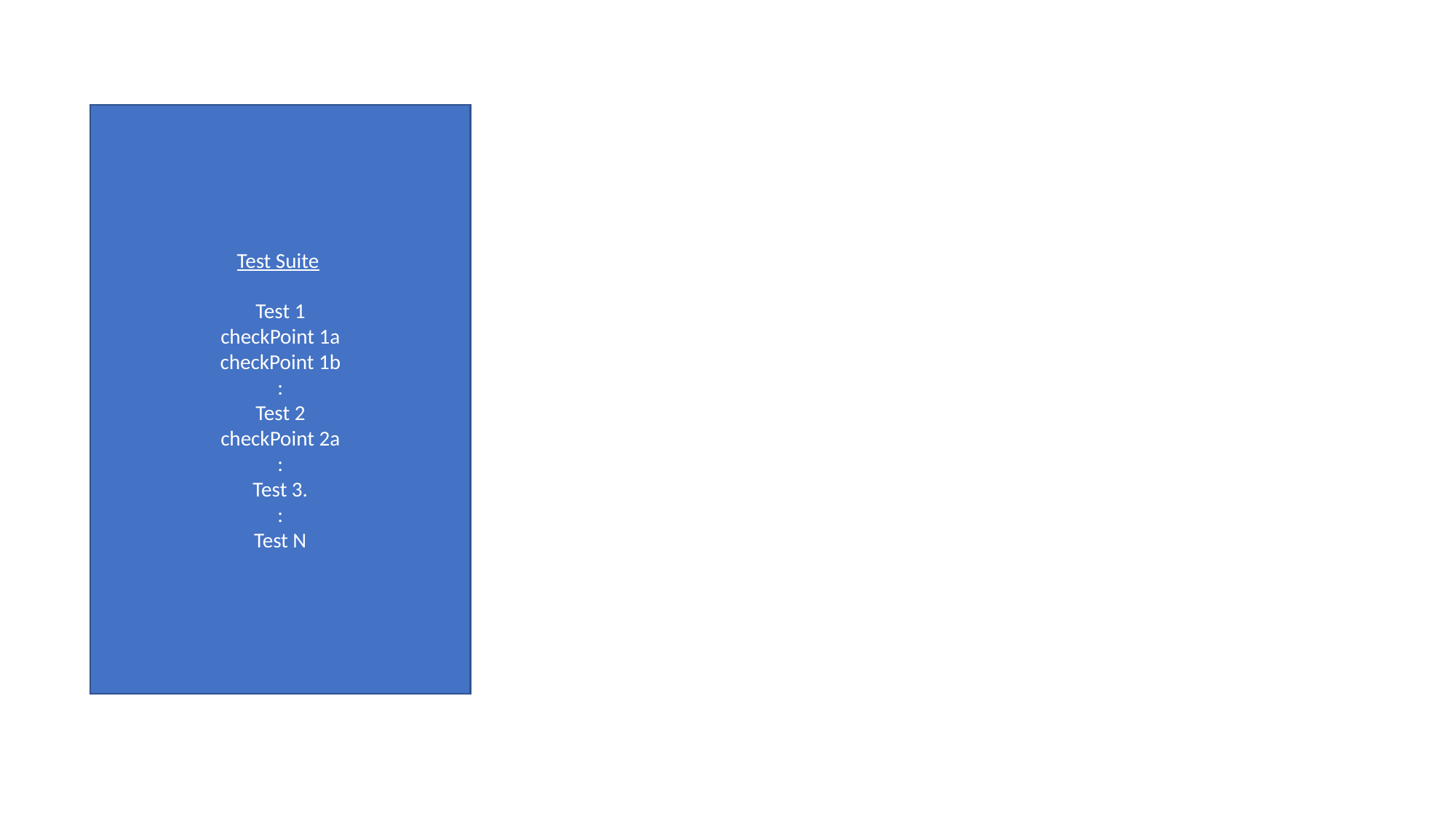

Test Suite

Test 1
checkPoint 1a
checkPoint 1b
:
Test 2
checkPoint 2a
:
Test 3.
:
Test N